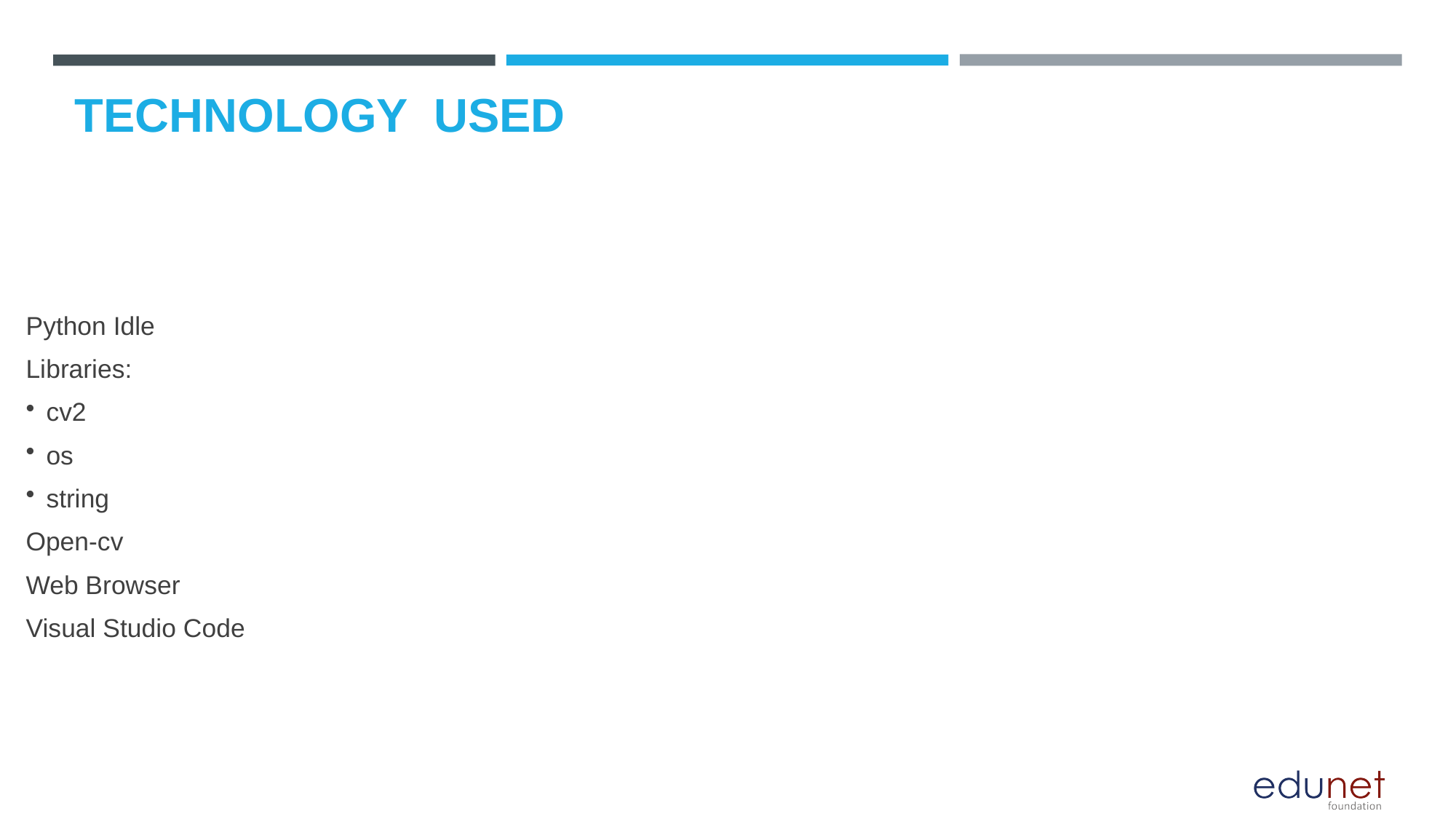

# Technology  used
Python Idle
Libraries:
cv2
os
string
Open-cv
Web Browser
Visual Studio Code